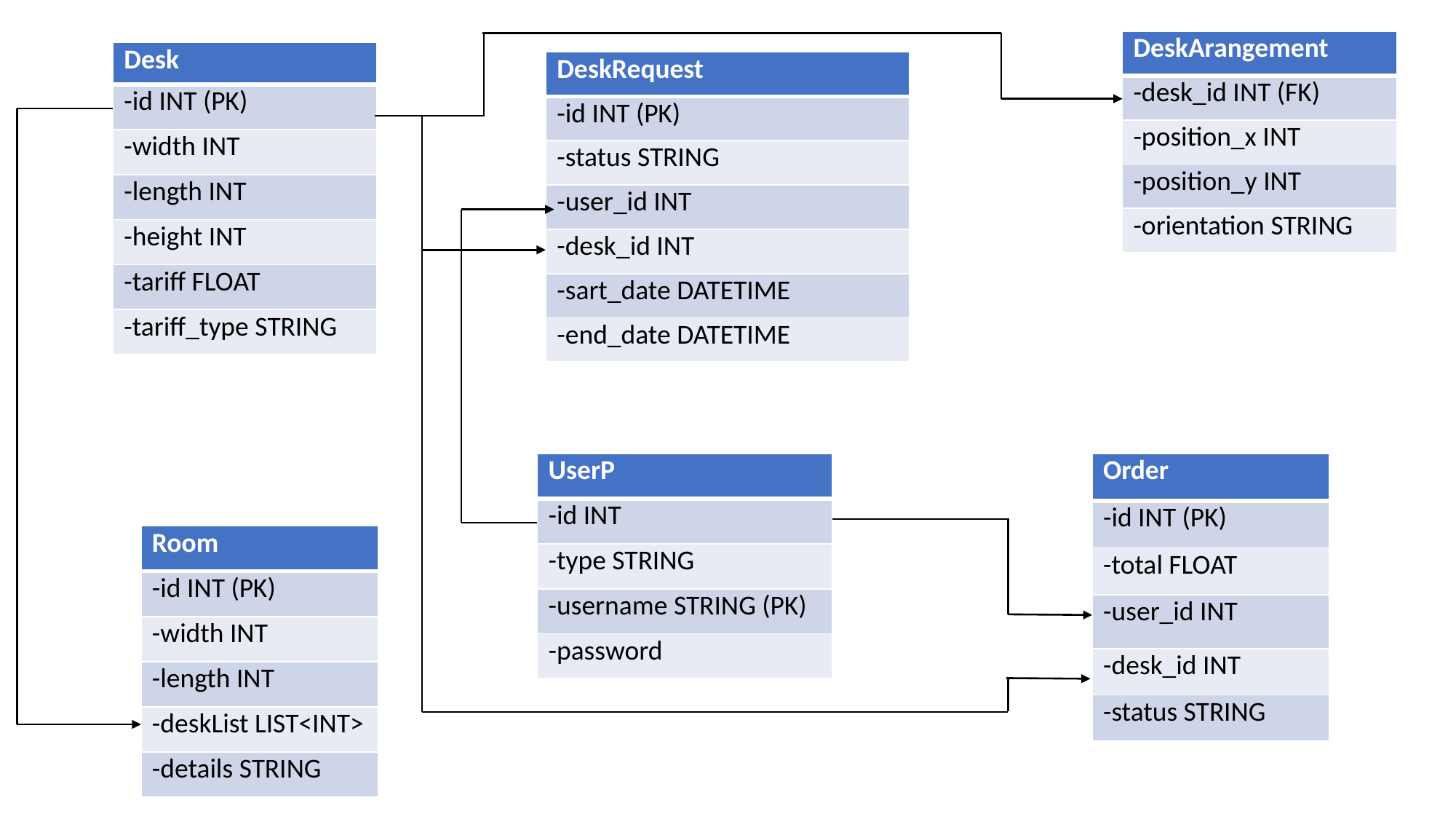

| DeskArangement |
| --- |
| -desk\_id INT (FK) |
| -position\_x INT |
| -position\_y INT |
| -orientation STRING |
| Desk |
| --- |
| -id INT (PK) |
| -width INT |
| -length INT |
| -height INT |
| -tariff FLOAT |
| -tariff\_type STRING |
| DeskRequest |
| --- |
| -id INT (PK) |
| -status STRING |
| -user\_id INT |
| -desk\_id INT |
| -sart\_date DATETIME |
| -end\_date DATETIME |
| UserP |
| --- |
| -id INT |
| -type STRING |
| -username STRING (PK) |
| -password |
| Order |
| --- |
| -id INT (PK) |
| -total FLOAT |
| -user\_id INT |
| -desk\_id INT |
| -status STRING |
| Room |
| --- |
| -id INT (PK) |
| -width INT |
| -length INT |
| -deskList LIST<INT> |
| -details STRING |